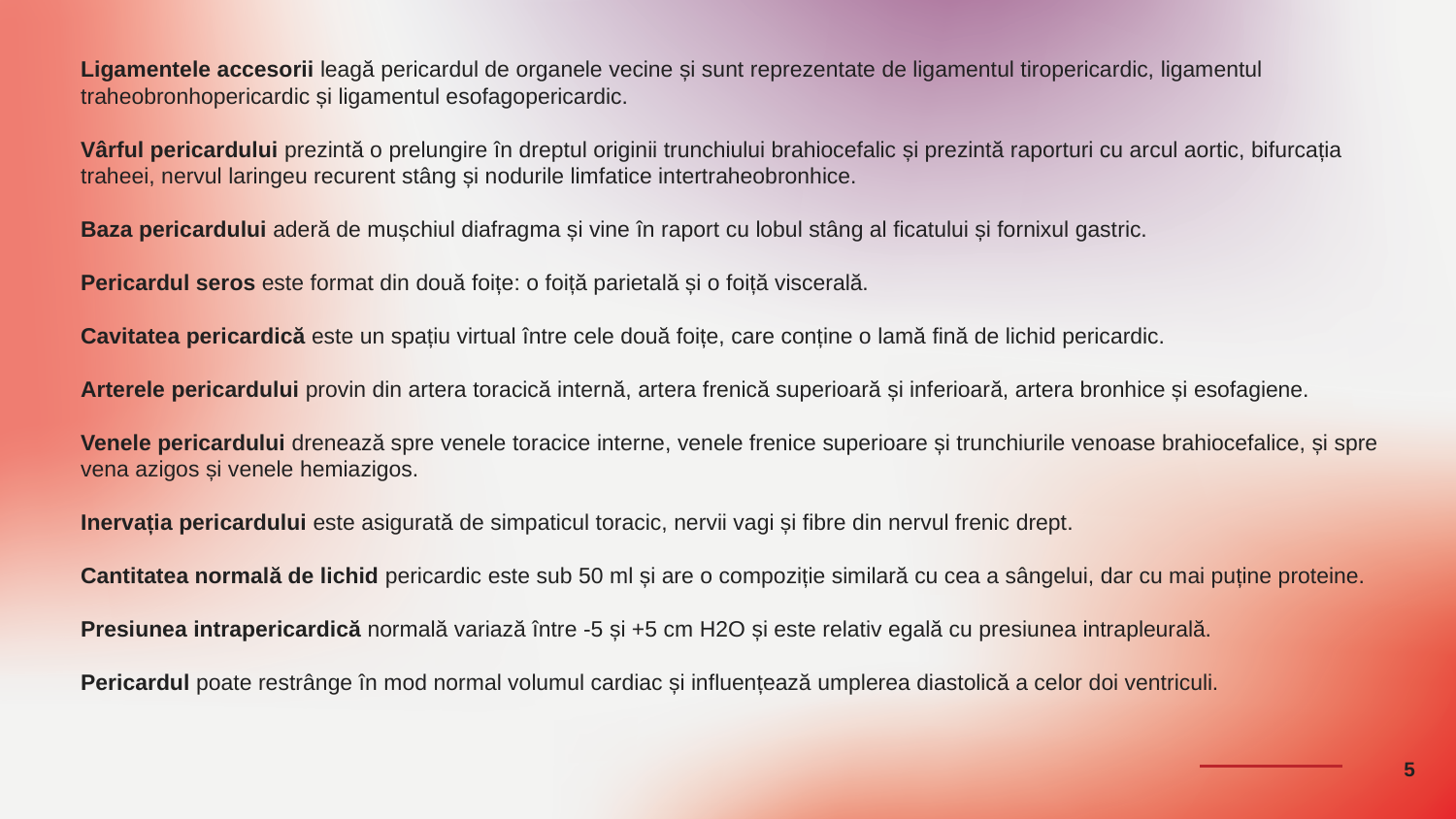

# Ligamentele accesorii leagă pericardul de organele vecine și sunt reprezentate de ligamentul tiropericardic, ligamentul traheobronhopericardic și ligamentul esofagopericardic. Vârful pericardului prezintă o prelungire în dreptul originii trunchiului brahiocefalic și prezintă raporturi cu arcul aortic, bifurcația traheei, nervul laringeu recurent stâng și nodurile limfatice intertraheobronhice. Baza pericardului aderă de mușchiul diafragma și vine în raport cu lobul stâng al ficatului și fornixul gastric. Pericardul seros este format din două foițe: o foiță parietală și o foiță viscerală. Cavitatea pericardică este un spațiu virtual între cele două foițe, care conține o lamă fină de lichid pericardic. Arterele pericardului provin din artera toracică internă, artera frenică superioară și inferioară, artera bronhice și esofagiene. Venele pericardului drenează spre venele toracice interne, venele frenice superioare și trunchiurile venoase brahiocefalice, și spre vena azigos și venele hemiazigos. Inervația pericardului este asigurată de simpaticul toracic, nervii vagi și fibre din nervul frenic drept. Cantitatea normală de lichid pericardic este sub 50 ml și are o compoziție similară cu cea a sângelui, dar cu mai puține proteine. Presiunea intrapericardică normală variază între -5 și +5 cm H2O și este relativ egală cu presiunea intrapleurală. Pericardul poate restrânge în mod normal volumul cardiac și influențează umplerea diastolică a celor doi ventriculi.
5